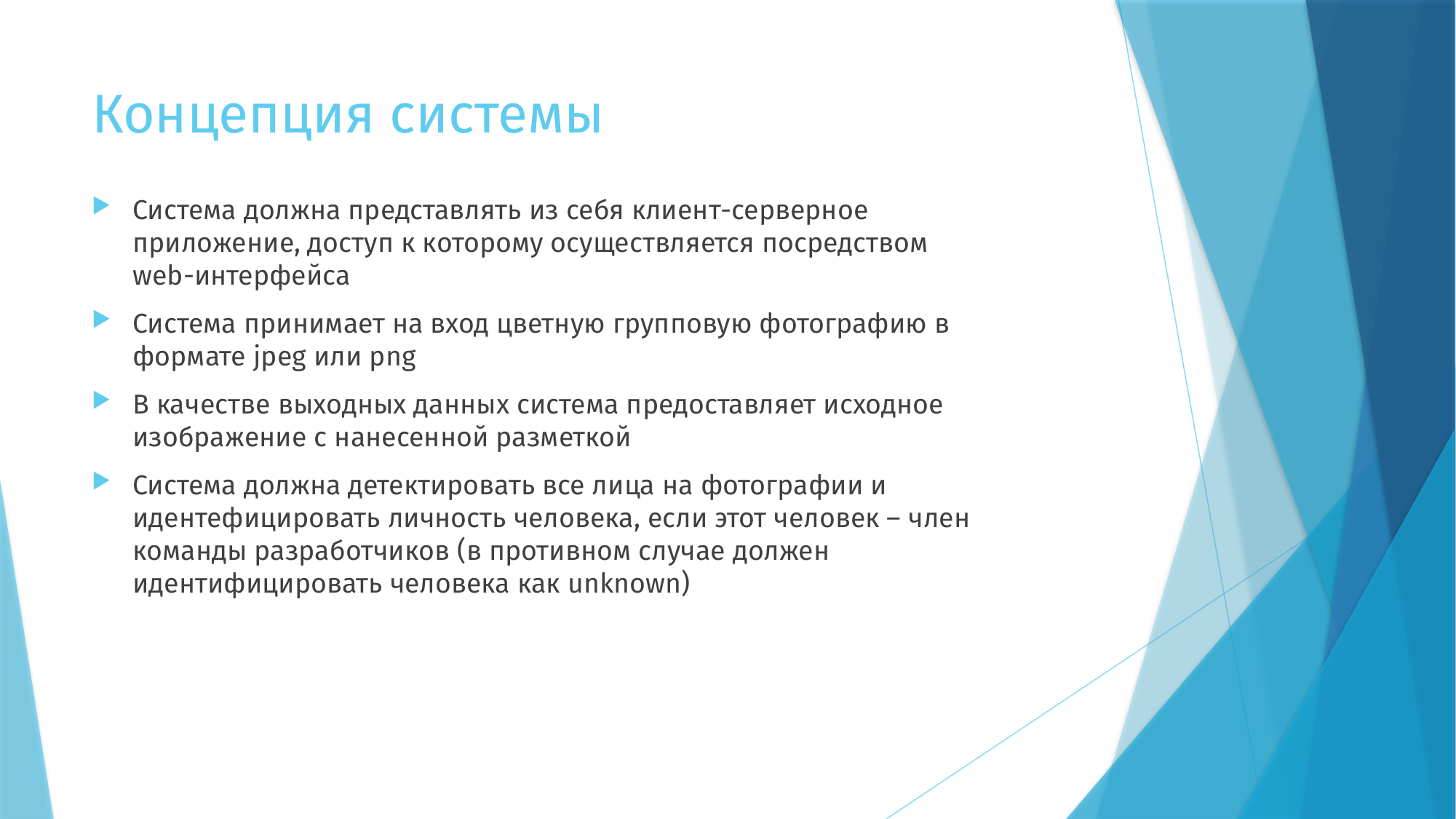

# Концепция системы
Система должна представлять из себя клиент-серверное приложение, доступ к которому осуществляется посредством web-интерфейса
Система принимает на вход цветную групповую фотографию в формате jpeg или png
В качестве выходных данных система предоставляет исходное изображение с нанесенной разметкой
Система должна детектировать все лица на фотографии и идентефицировать личность человека, если этот человек – член команды разработчиков (в противном случае должен идентифицировать человека как unknown)